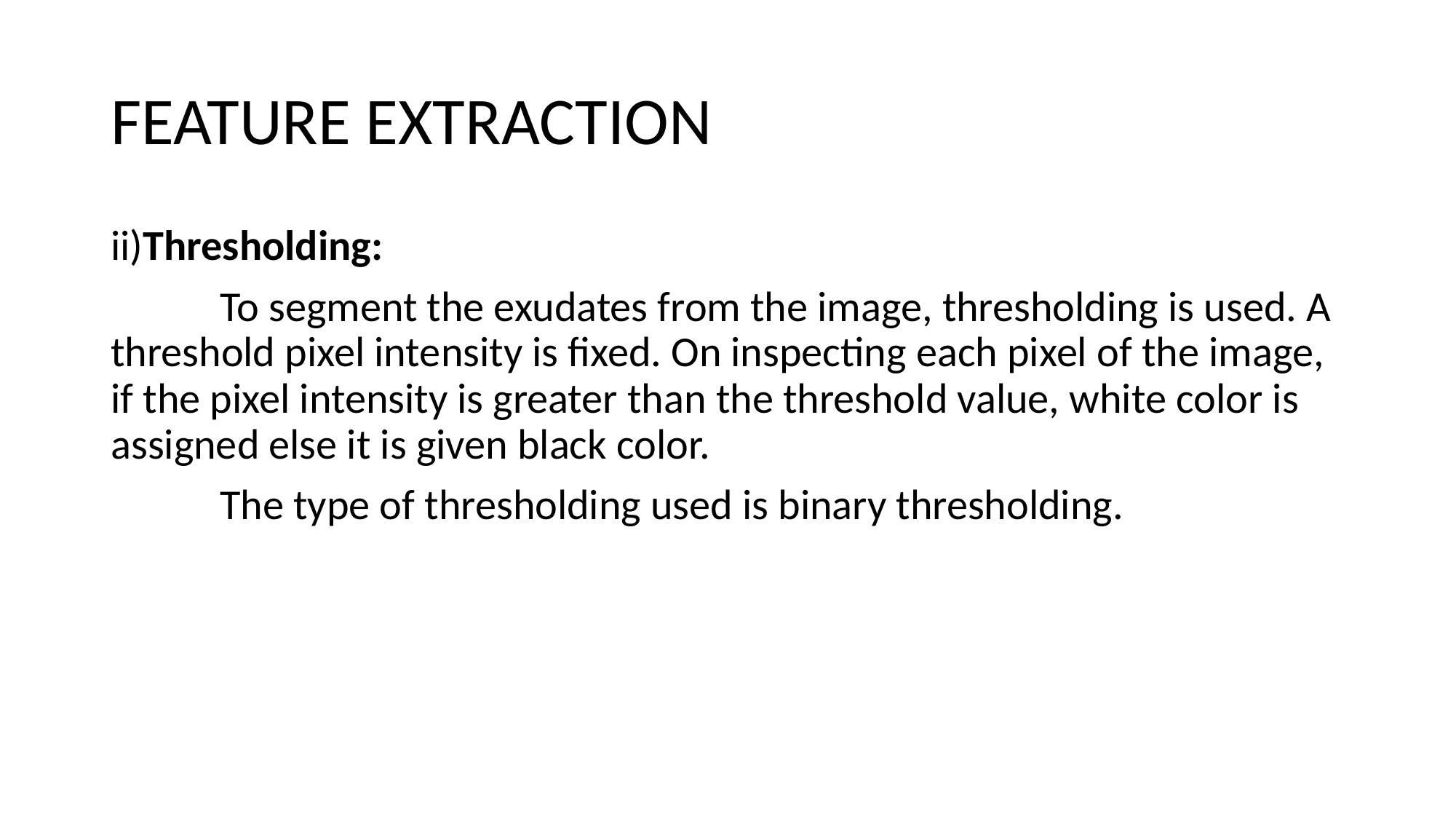

# FEATURE EXTRACTION
ii)Thresholding:
	To segment the exudates from the image, thresholding is used. A threshold pixel intensity is fixed. On inspecting each pixel of the image, if the pixel intensity is greater than the threshold value, white color is assigned else it is given black color.
	The type of thresholding used is binary thresholding.